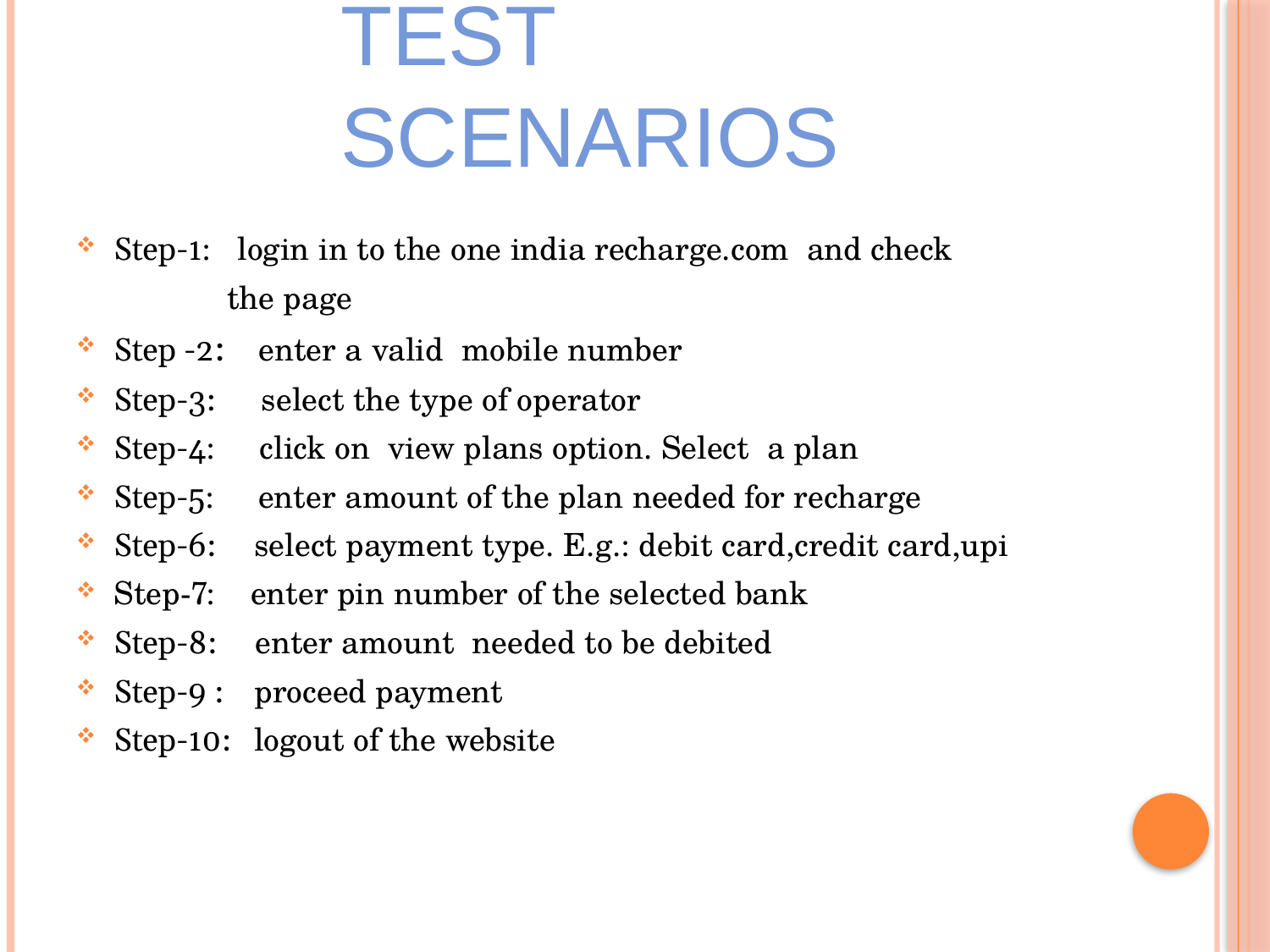

# Test scenarios
Step-1:   login in to the one india recharge.com  and check
                 the page
Step -2:    enter a valid  mobile number
Step-3:      select the type of operator
Step-4:     click on  view plans option. Select  a plan
Step-5:     enter amount of the plan needed for recharge
Step-6:     select payment type. E.g.: debit card,credit card,upi
Step-7:    enter pin number of the selected bank
Step-8:     enter amount  needed to be debited
Step-9 :    proceed payment
Step-10:   logout of the website